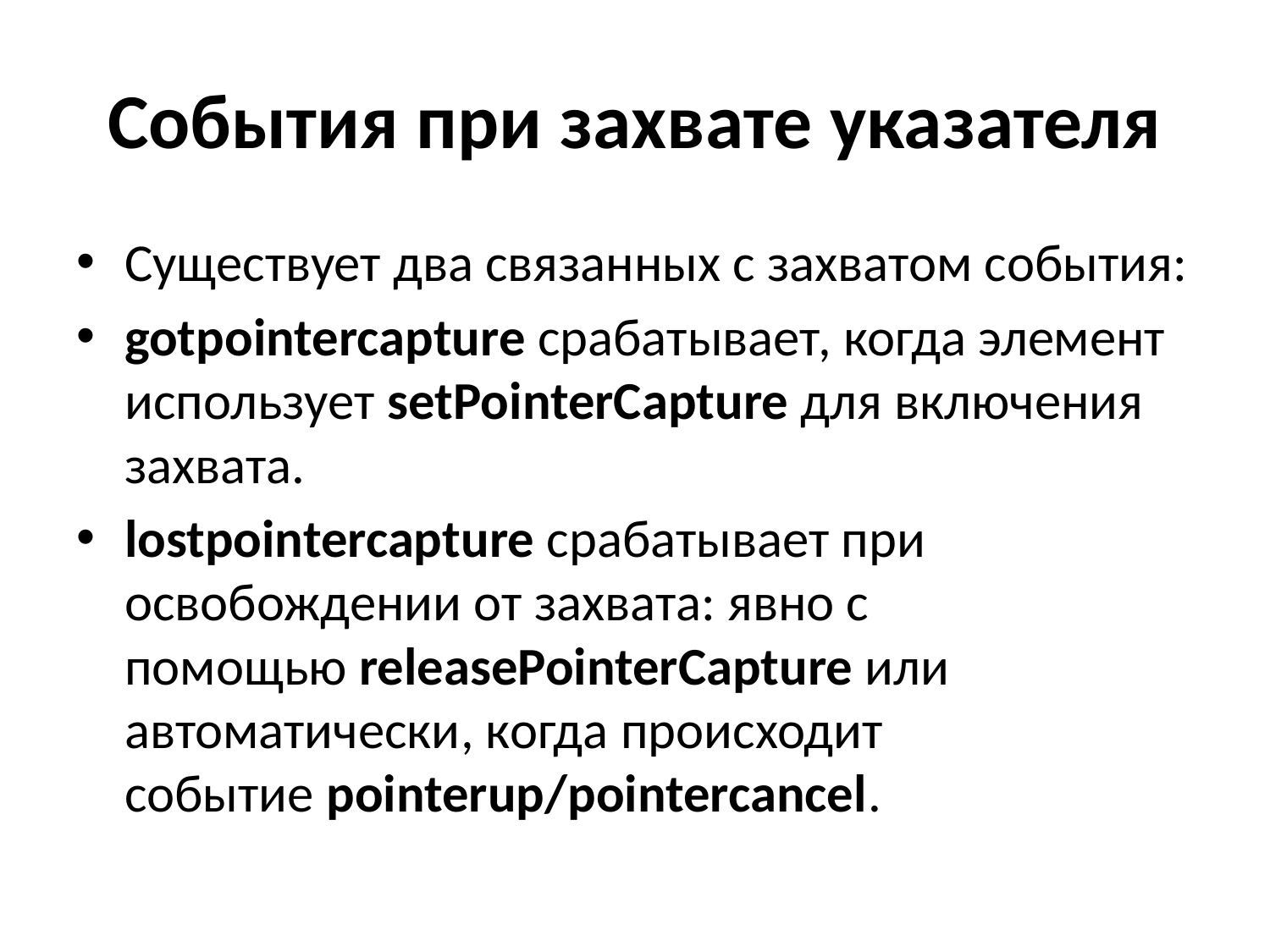

# События при захвате указателя
Существует два связанных с захватом события:
gotpointercapture срабатывает, когда элемент использует setPointerCapture для включения захвата.
lostpointercapture срабатывает при освобождении от захвата: явно с помощью releasePointerCapture или автоматически, когда происходит событие pointerup/pointercancel.